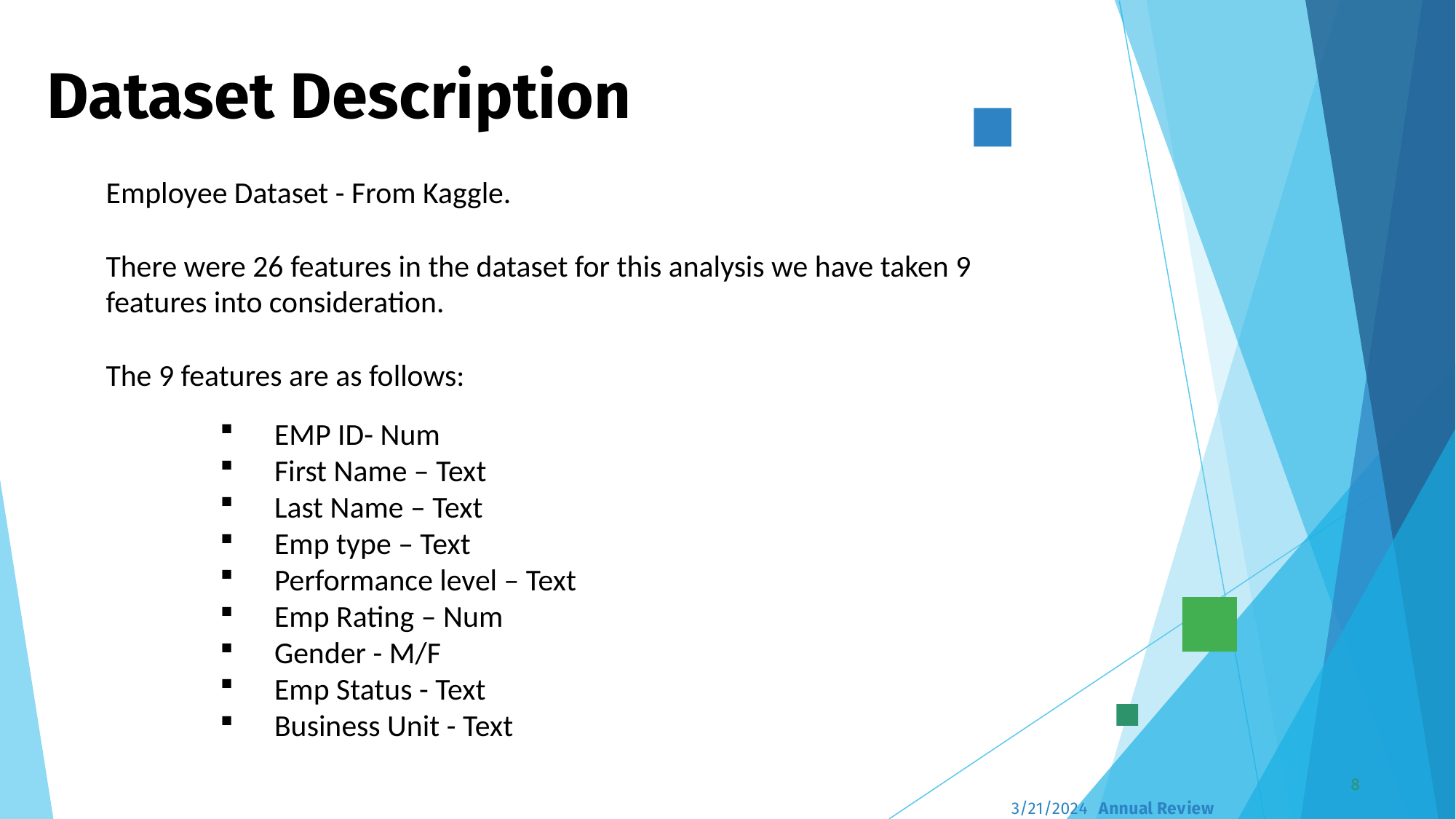

# Dataset Description

Employee Dataset - From Kaggle.

There were 26 features in the dataset for this analysis we have taken 9 features into consideration.

The 9 features are as follows:
EMP ID- Num
First Name – Text
Last Name – Text
Emp type – Text
Performance level – Text
Emp Rating – Num
Gender - M/F
Emp Status - Text
Business Unit - Text

8
3/21/2024  Annual Review